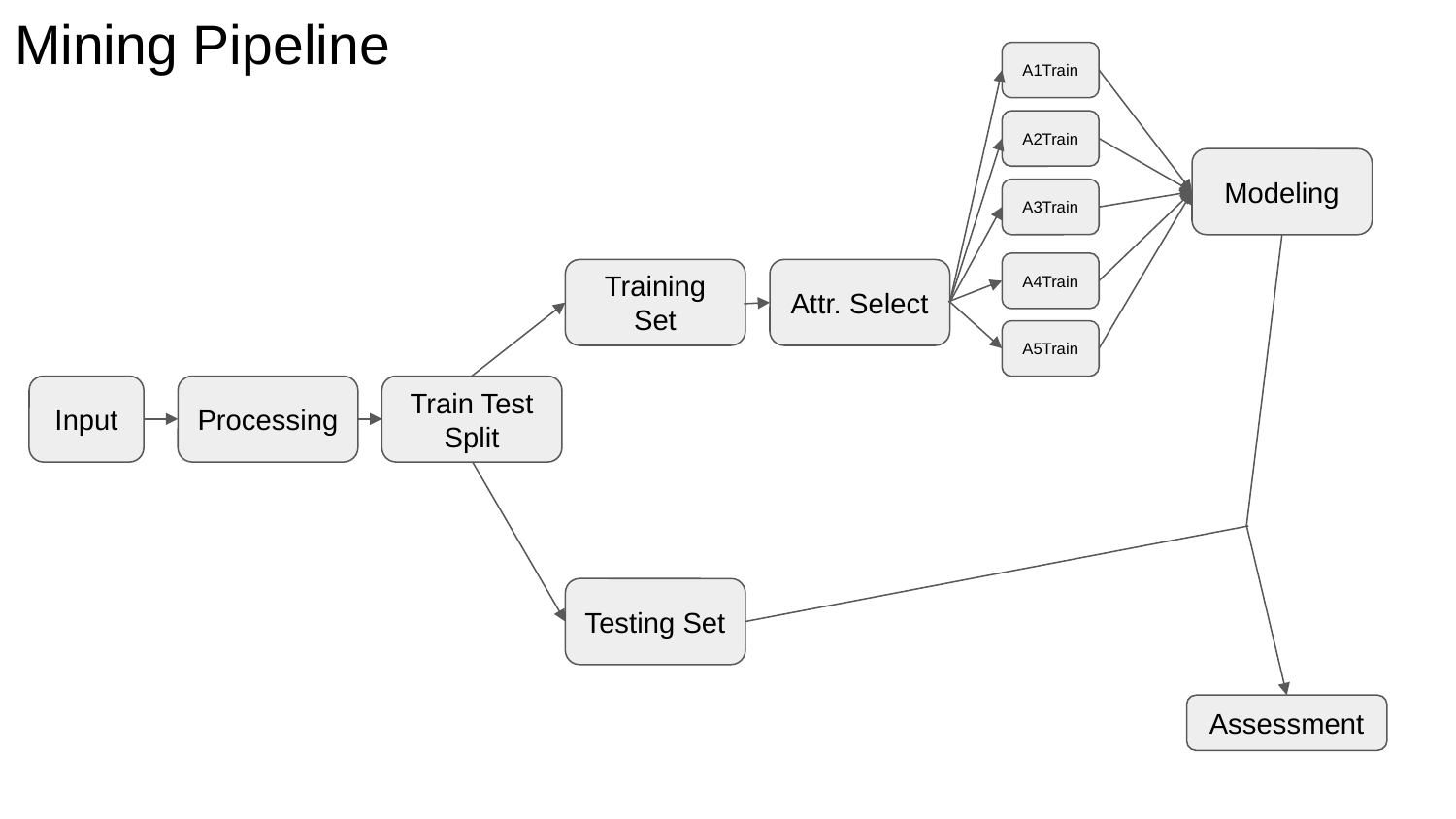

# Mining Pipeline
A1Train
A2Train
Modeling
A3Train
A4Train
Training Set
Attr. Select
A5Train
Input
Processing
Train Test Split
Testing Set
Assessment